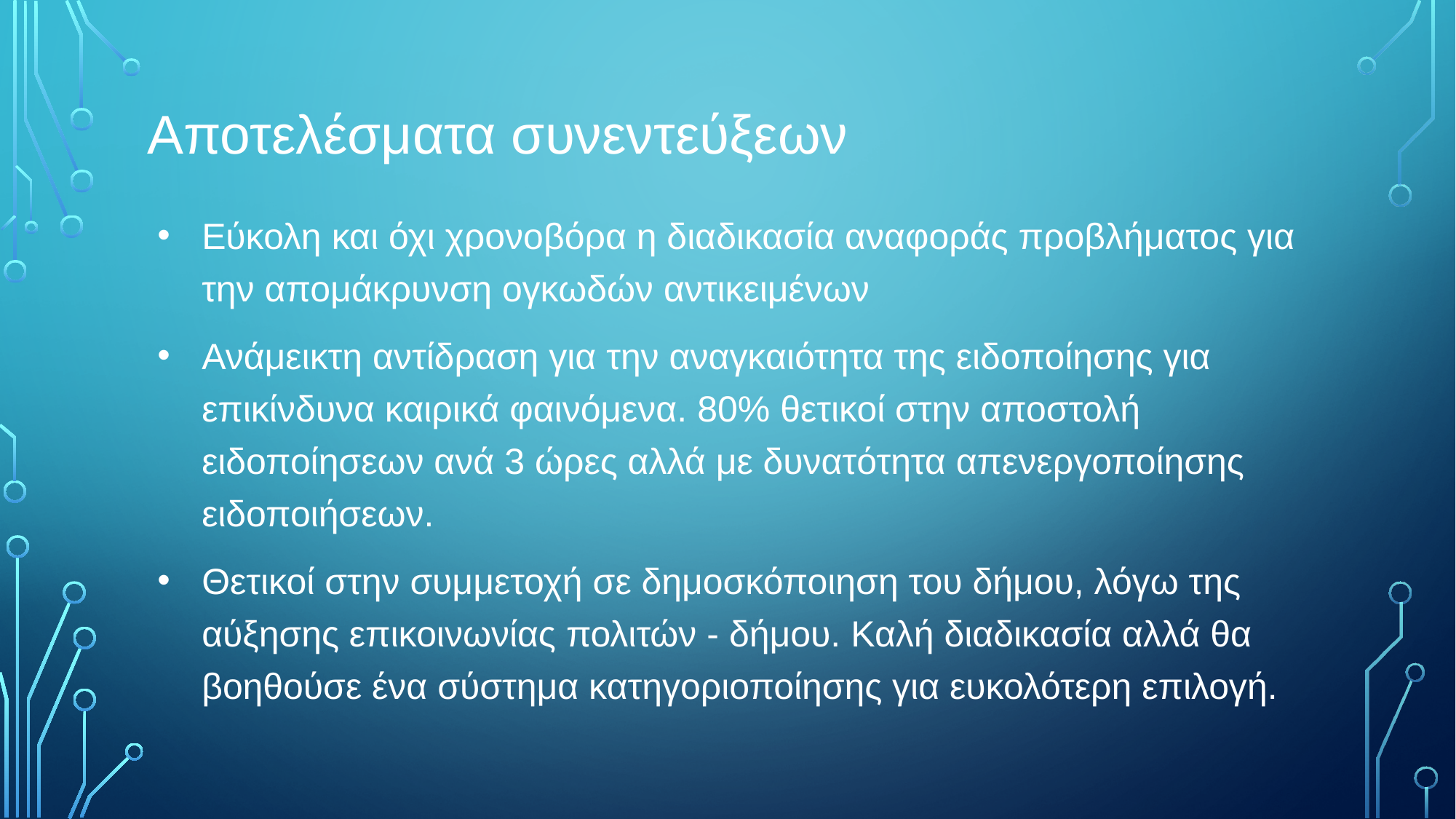

# Αποτελέσματα συνεντεύξεων
Εύκολη και όχι χρονοβόρα η διαδικασία αναφοράς προβλήματος για την απομάκρυνση ογκωδών αντικειμένων
Ανάμεικτη αντίδραση για την αναγκαιότητα της ειδοποίησης για επικίνδυνα καιρικά φαινόμενα. 80% θετικοί στην αποστολή ειδοποίησεων ανά 3 ώρες αλλά με δυνατότητα απενεργοποίησης ειδοποιήσεων.
Θετικοί στην συμμετοχή σε δημοσκόποιηση του δήμου, λόγω της αύξησης επικοινωνίας πολιτών - δήμου. Καλή διαδικασία αλλά θα βοηθούσε ένα σύστημα κατηγοριοποίησης για ευκολότερη επιλογή.